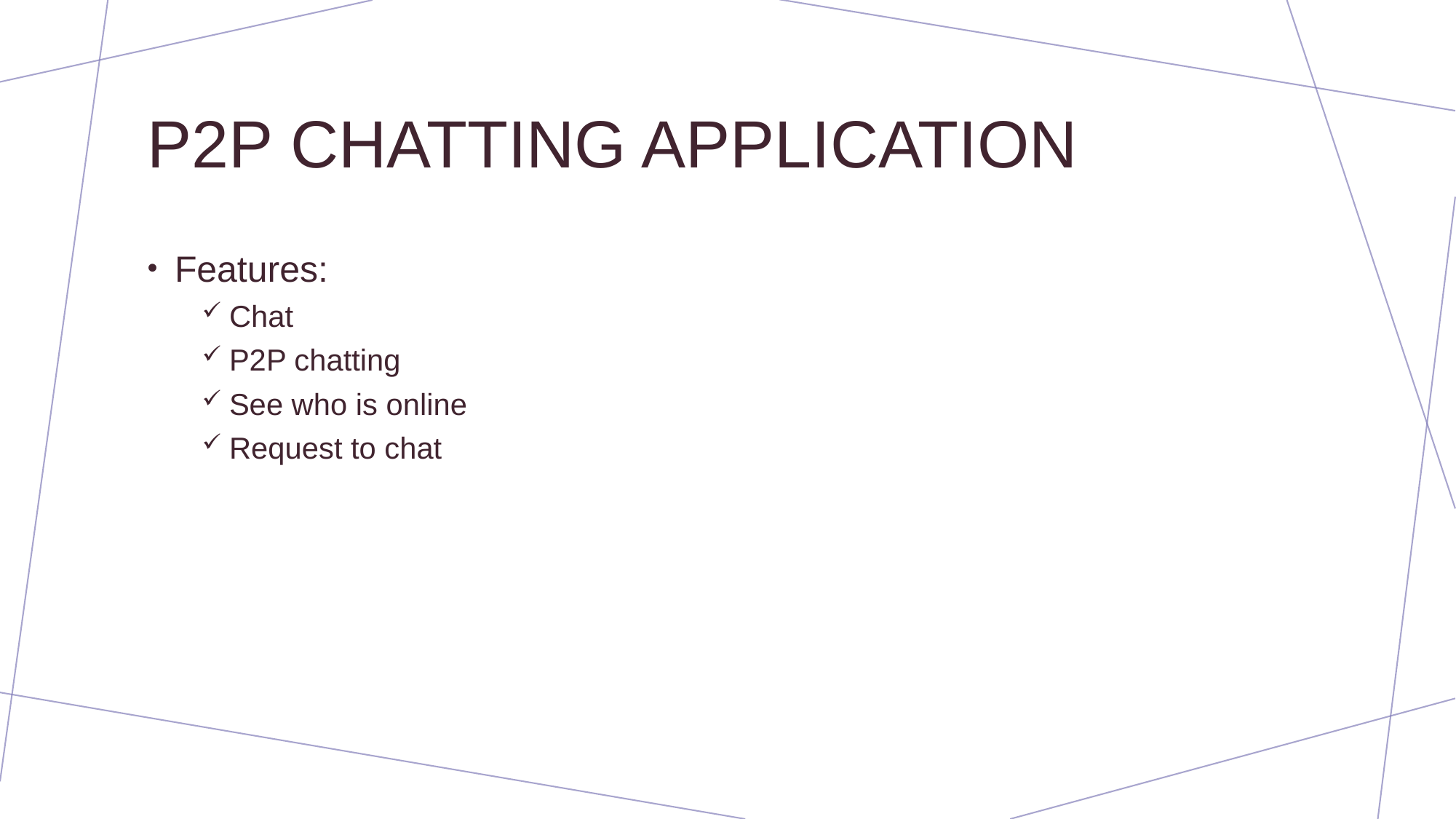

# P2p chatting application
Features:
Chat
P2P chatting
See who is online
Request to chat